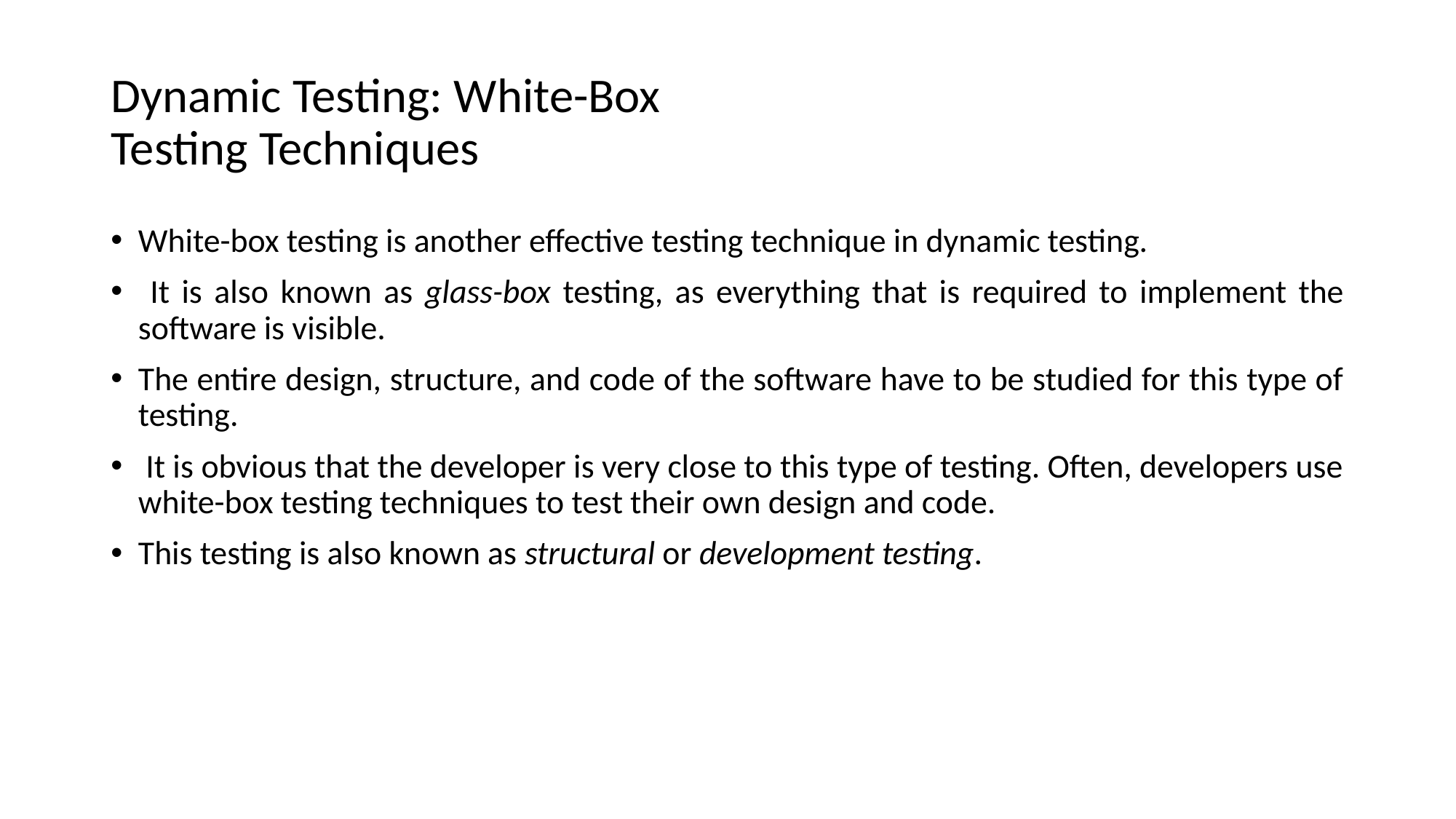

# Dynamic Testing: White-Box Testing Techniques
White-box testing is another effective testing technique in dynamic testing.
 It is also known as glass-box testing, as everything that is required to implement the software is visible.
The entire design, structure, and code of the software have to be studied for this type of testing.
 It is obvious that the developer is very close to this type of testing. Often, developers use white-box testing techniques to test their own design and code.
This testing is also known as structural or development testing.